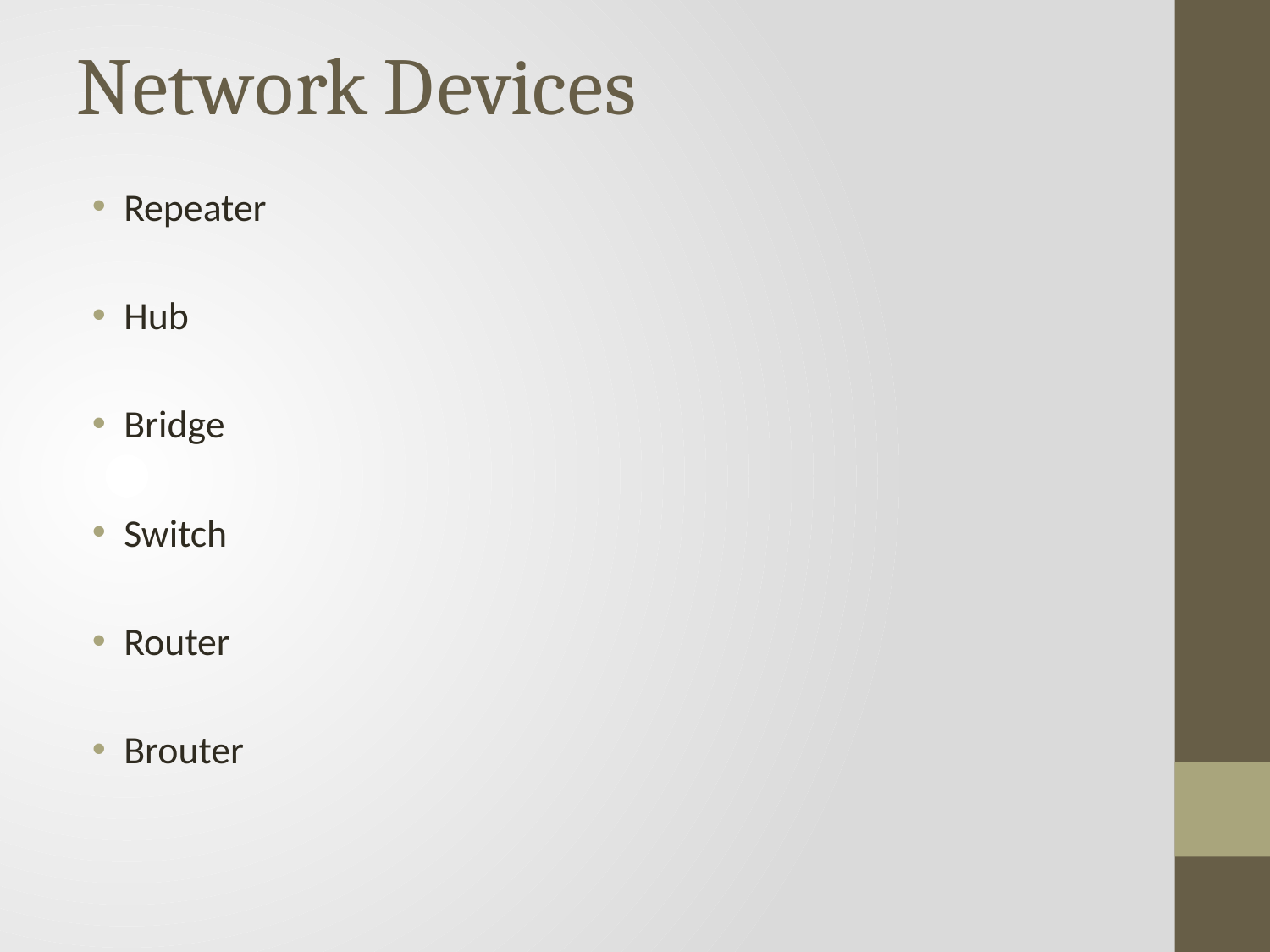

# Network Devices
Repeater

Hub

Bridge

Switch

Router

Brouter